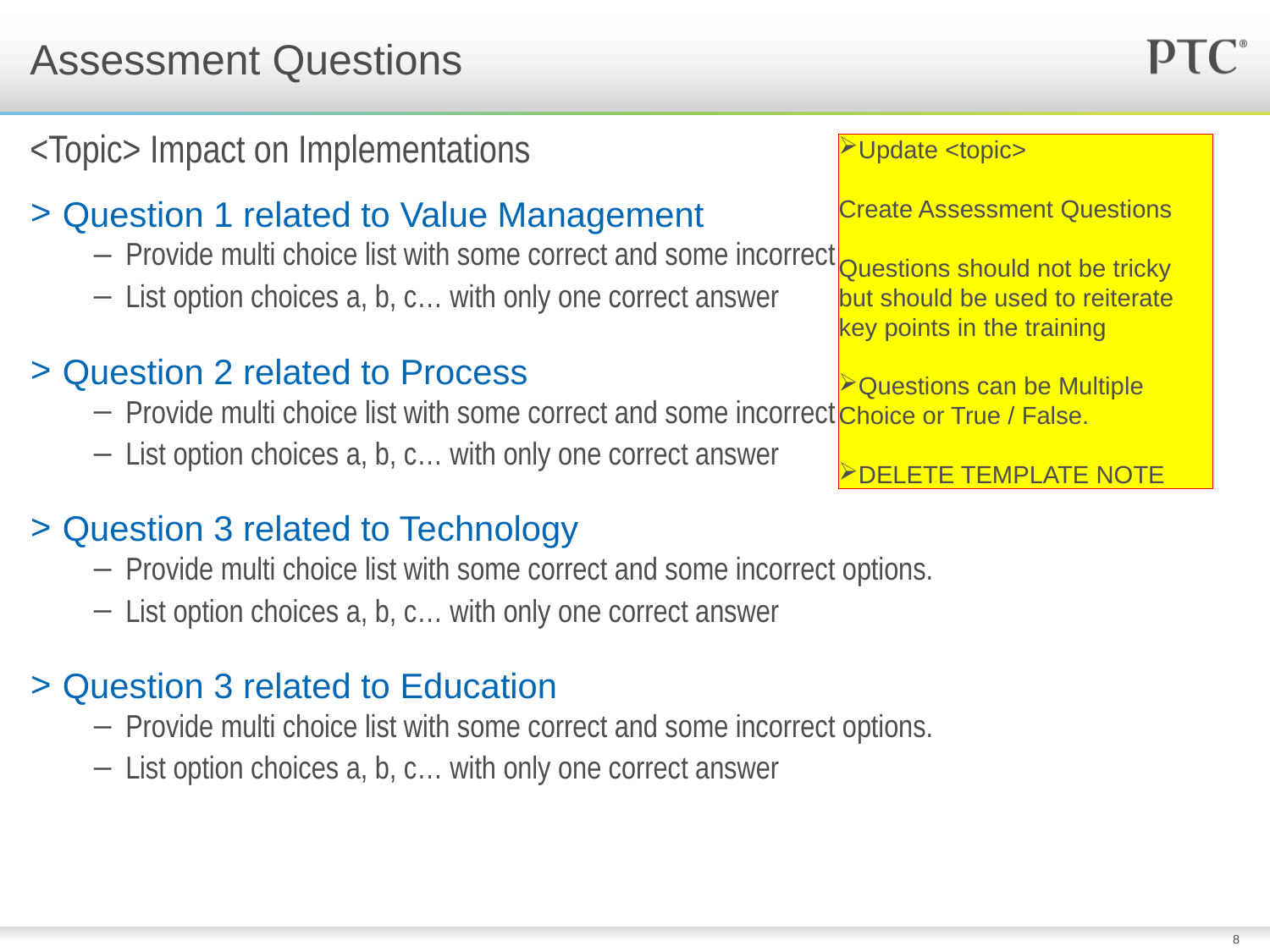

# Assessment Questions
<Topic> Impact on Implementations

Update <topic>

Create Assessment Questions

Questions should not be tricky but should be used to reiterate key points in the training

Questions can be Multiple Choice or True / False.

DELETE TEMPLATE NOTE
Question 1 related to Value Management
Provide multi choice list with some correct and some incorrect options.
List option choices a, b, c… with only one correct answer
Question 2 related to Process
Provide multi choice list with some correct and some incorrect options.
List option choices a, b, c… with only one correct answer
Question 3 related to Technology
Provide multi choice list with some correct and some incorrect options.
List option choices a, b, c… with only one correct answer
Question 3 related to Education
Provide multi choice list with some correct and some incorrect options.
List option choices a, b, c… with only one correct answer